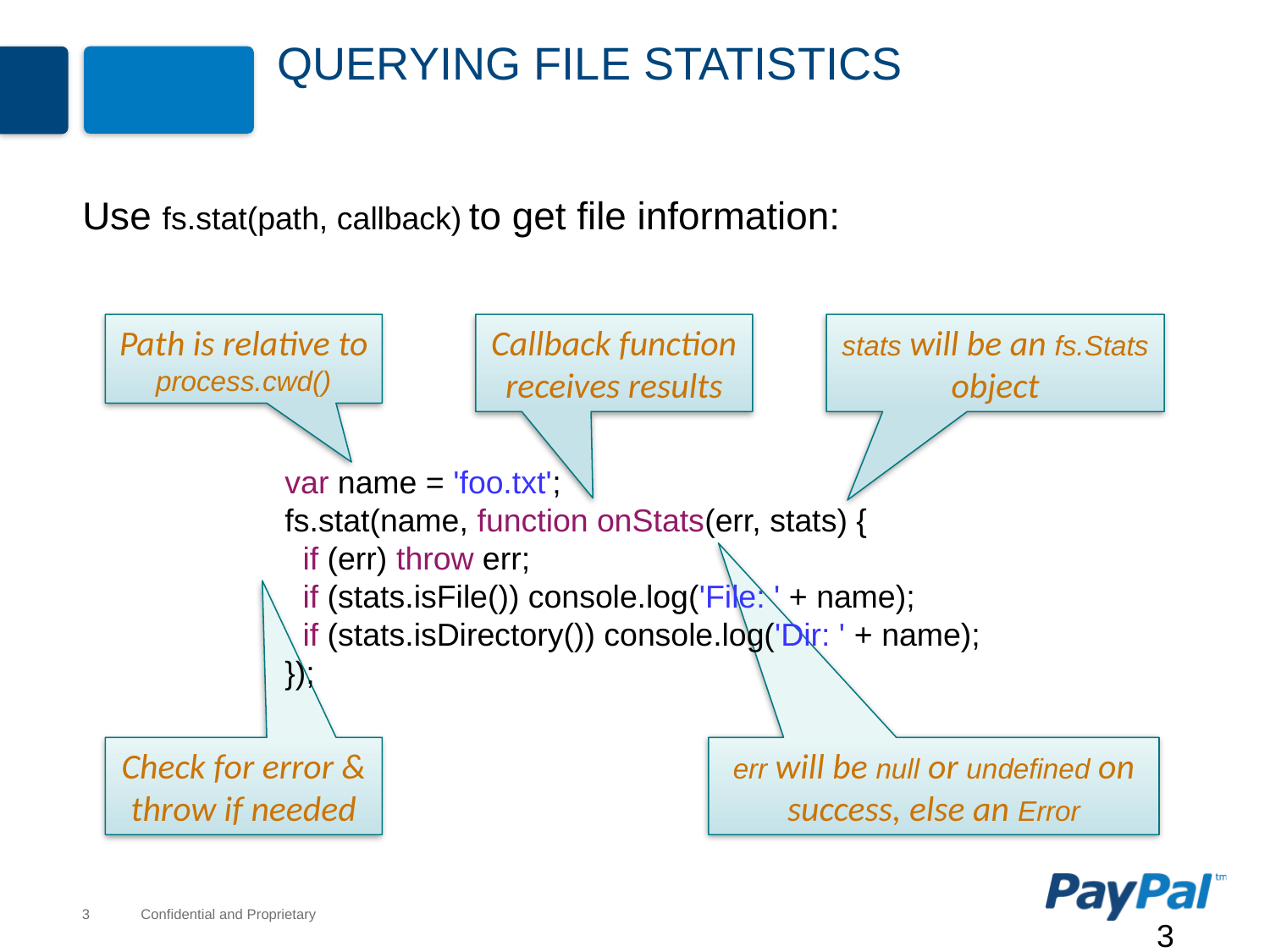

# Querying File Statistics
Use fs.stat(path, callback) to get file information:
Path is relative to process.cwd()
Callback function receives results
stats will be an fs.Stats object
var name = 'foo.txt';
fs.stat(name, function onStats(err, stats) {
  if (err) throw err;
  if (stats.isFile()) console.log('File: ' + name);
  if (stats.isDirectory()) console.log('Dir: ' + name);
});
Check for error & throw if needed
err will be null or undefined on success, else an Error
3